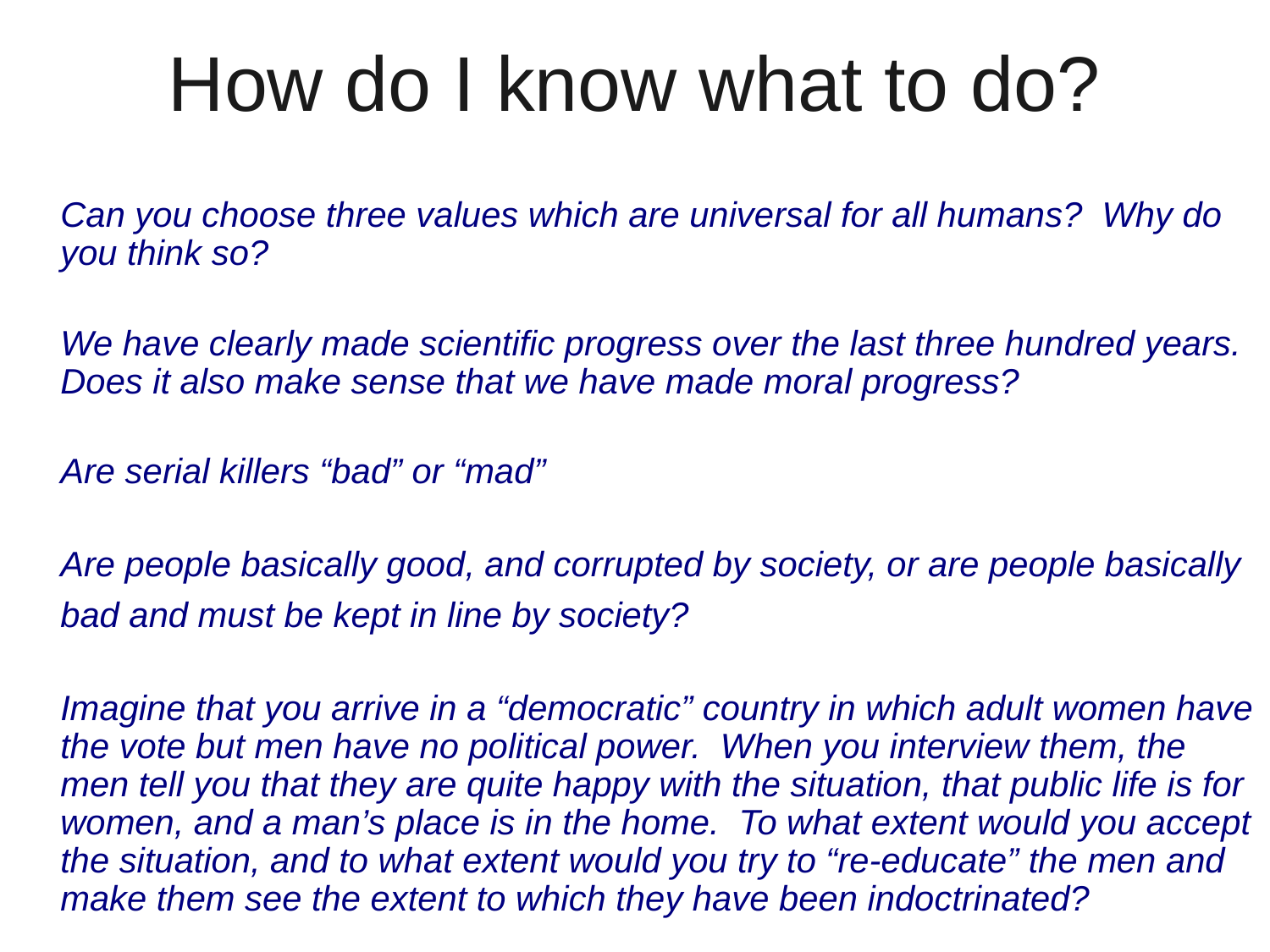

# How do I know what to do?
	Can you choose three values which are universal for all humans?  Why do you think so?

	We have clearly made scientific progress over the last three hundred years.  Does it also make sense that we have made moral progress?

	Are serial killers “bad” or “mad”

	Are people basically good, and corrupted by society, or are people basically bad and must be kept in line by society?

	Imagine that you arrive in a “democratic” country in which adult women have the vote but men have no political power.  When you interview them, the men tell you that they are quite happy with the situation, that public life is for women, and a man’s place is in the home.  To what extent would you accept the situation, and to what extent would you try to “re-educate” the men and make them see the extent to which they have been indoctrinated?